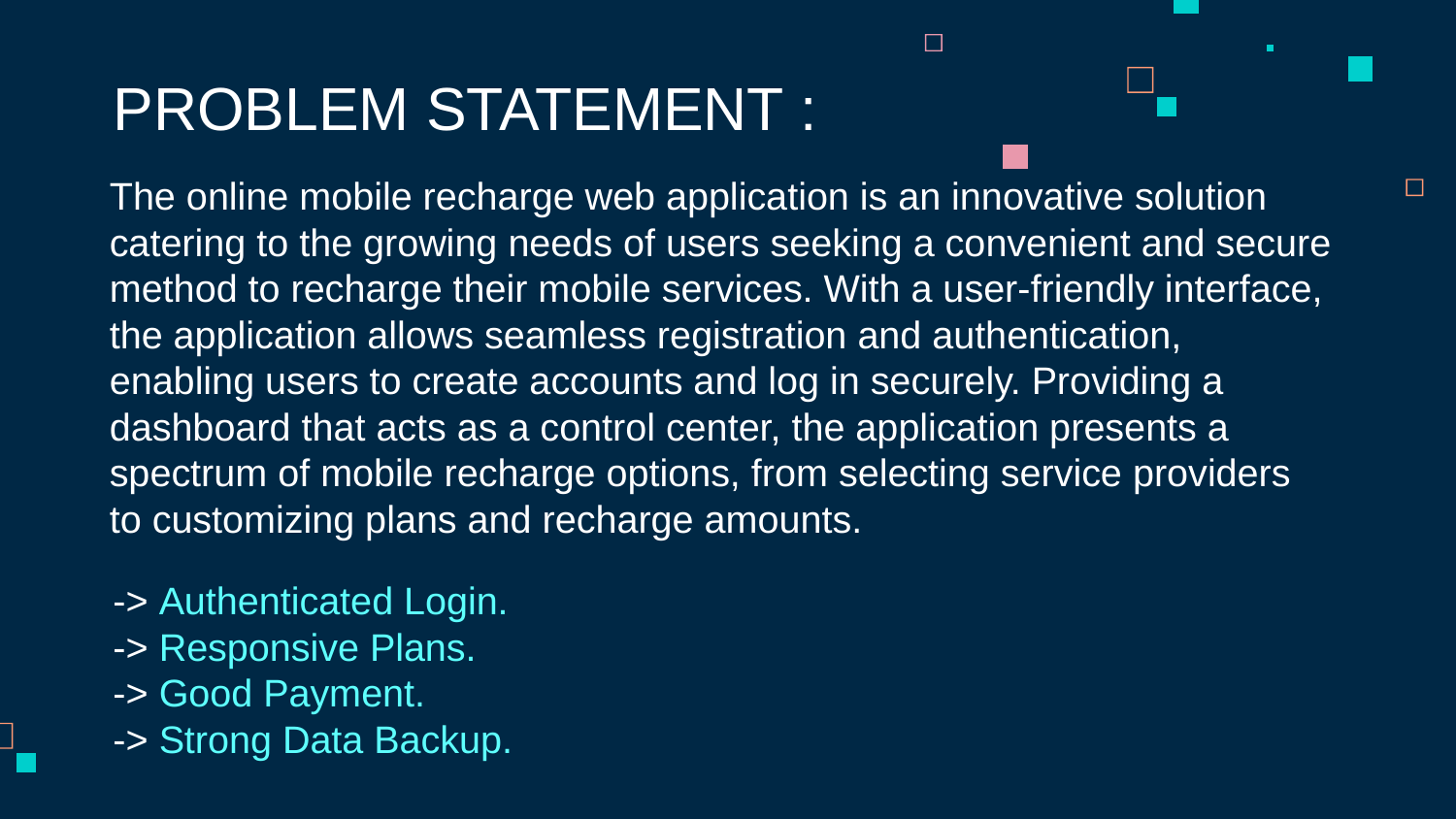

# PROBLEM STATEMENT :
The online mobile recharge web application is an innovative solution catering to the growing needs of users seeking a convenient and secure method to recharge their mobile services. With a user-friendly interface, the application allows seamless registration and authentication, enabling users to create accounts and log in securely. Providing a dashboard that acts as a control center, the application presents a spectrum of mobile recharge options, from selecting service providers to customizing plans and recharge amounts.
-> Authenticated Login.
-> Responsive Plans.
-> Good Payment.
-> Strong Data Backup.